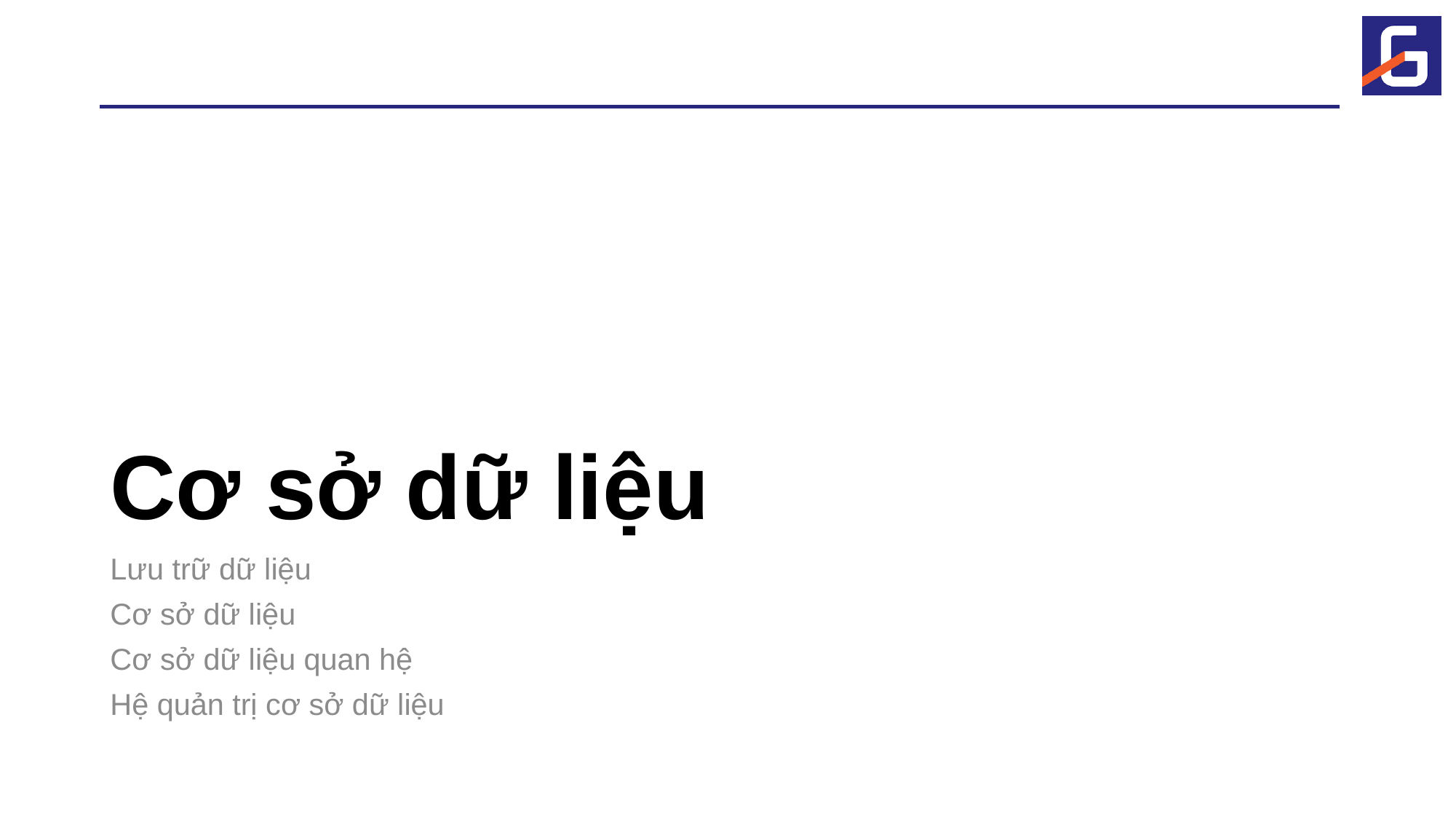

# Cơ sở dữ liệu
Lưu trữ dữ liệu
Cơ sở dữ liệu
Cơ sở dữ liệu quan hệ
Hệ quản trị cơ sở dữ liệu